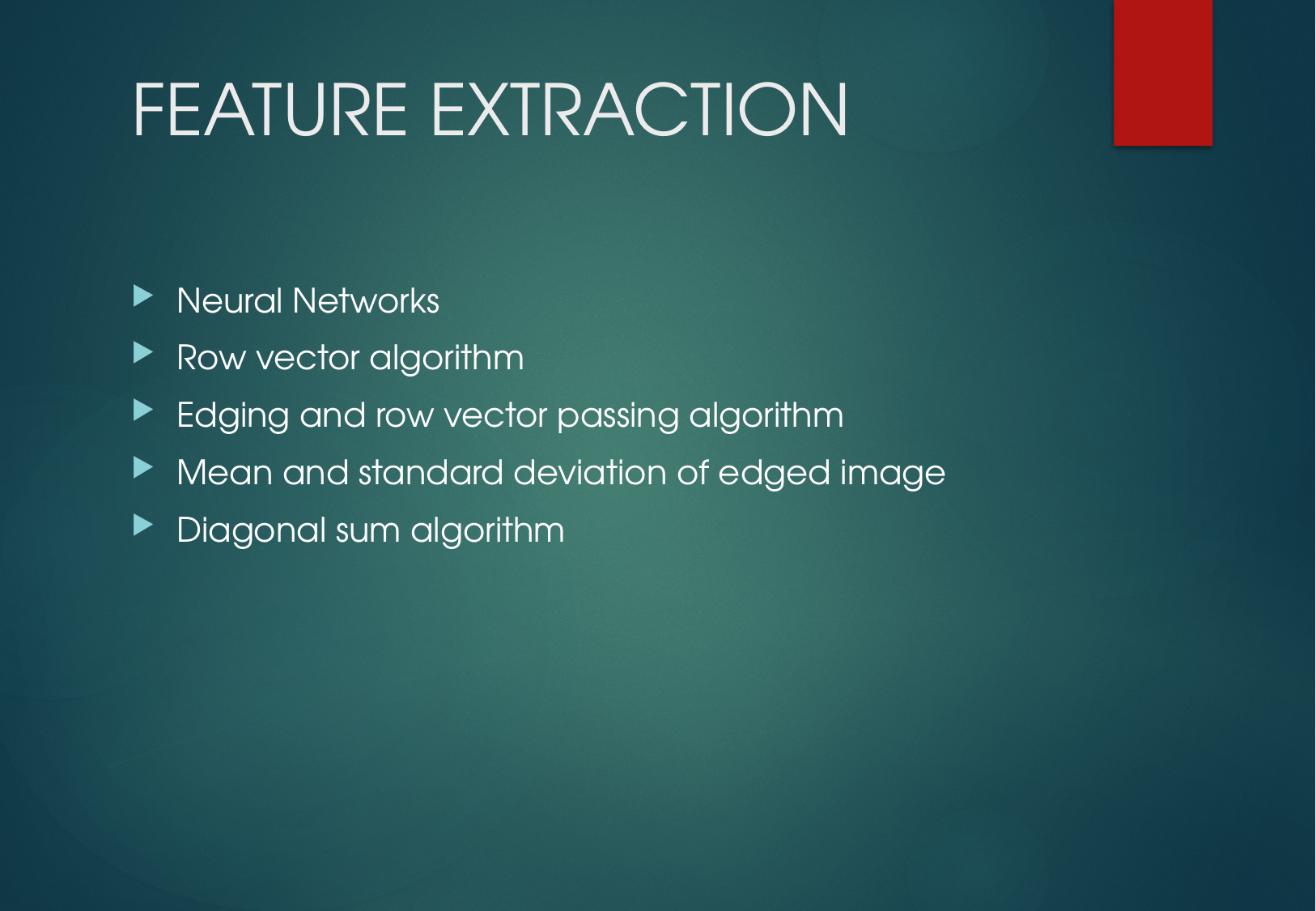

# FEATURE EXTRACTION
Neural Networks
Row vector algorithm
Edging and row vector passing algorithm
Mean and standard deviation of edged image
Diagonal sum algorithm